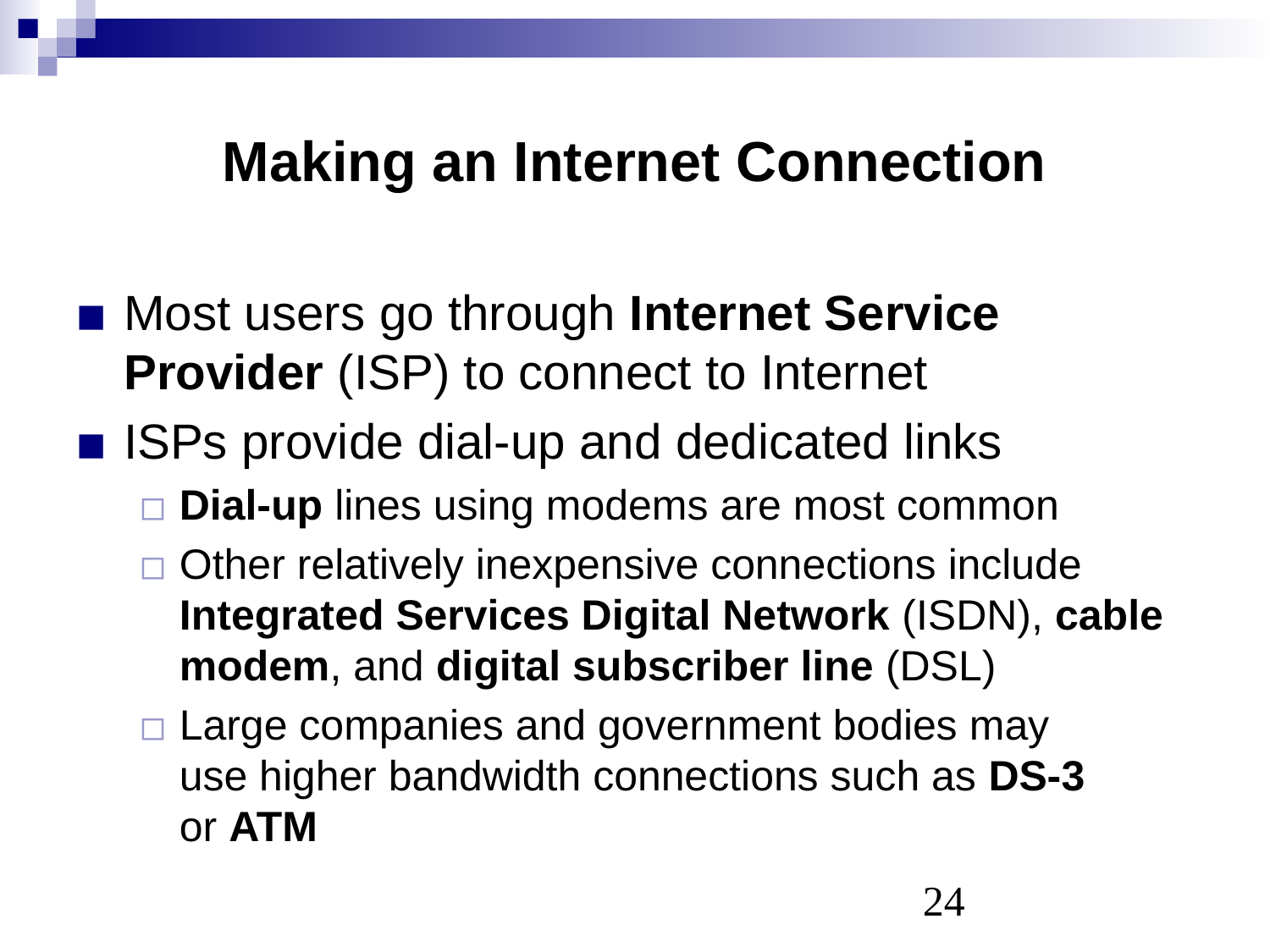

# Making an Internet Connection
Most users go through Internet Service Provider (ISP) to connect to Internet
ISPs provide dial-up and dedicated links
Dial-up lines using modems are most common
Other relatively inexpensive connections include Integrated Services Digital Network (ISDN), cable modem, and digital subscriber line (DSL)
Large companies and government bodies may
use higher bandwidth connections such as DS-3
or ATM
24